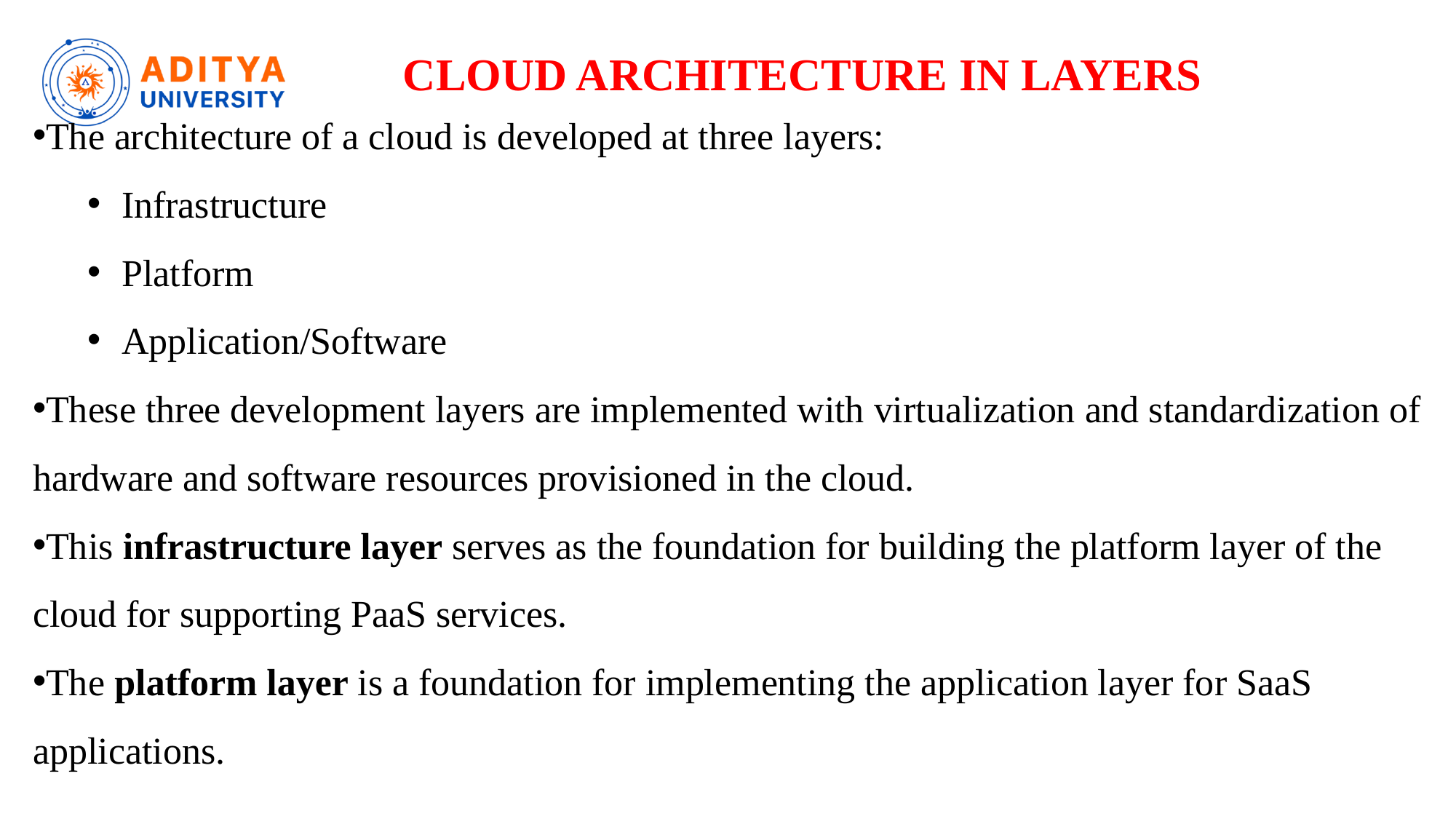

CLOUD ARCHITECTURE IN LAYERS
The architecture of a cloud is developed at three layers:
Infrastructure
Platform
Application/Software
These three development layers are implemented with virtualization and standardization of hardware and software resources provisioned in the cloud.
This infrastructure layer serves as the foundation for building the platform layer of the cloud for supporting PaaS services.
The platform layer is a foundation for implementing the application layer for SaaS applications.